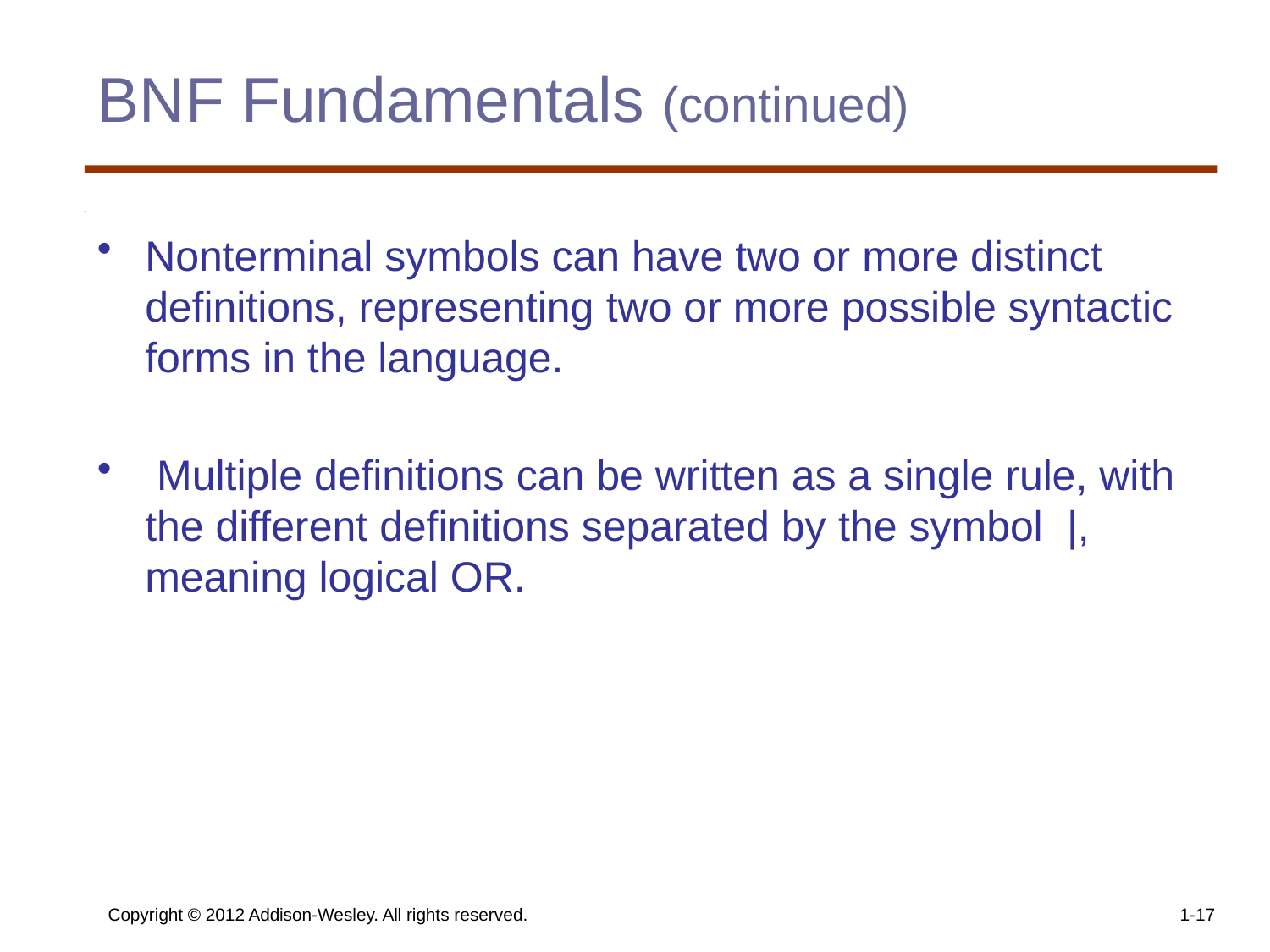

# BNF Fundamentals (continued)
Nonterminal symbols can have two or more distinct definitions, representing two or more possible syntactic forms in the language.

 Multiple definitions can be written as a single rule, with the different definitions separated by the symbol  |, meaning logical OR.
Copyright © 2012 Addison-Wesley. All rights reserved.
1-17